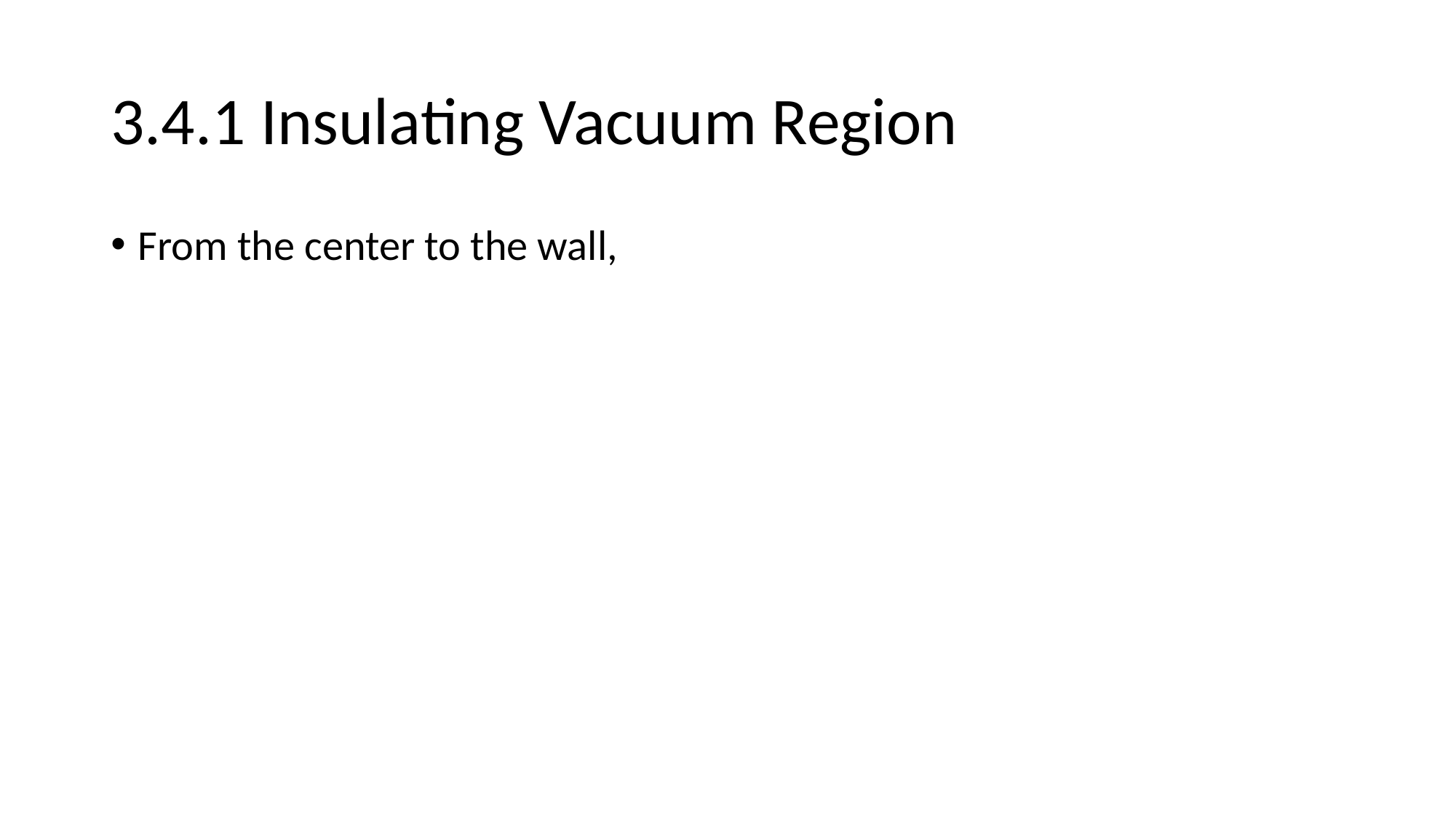

# 3.4.1 Insulating Vacuum Region
From the center to the wall,